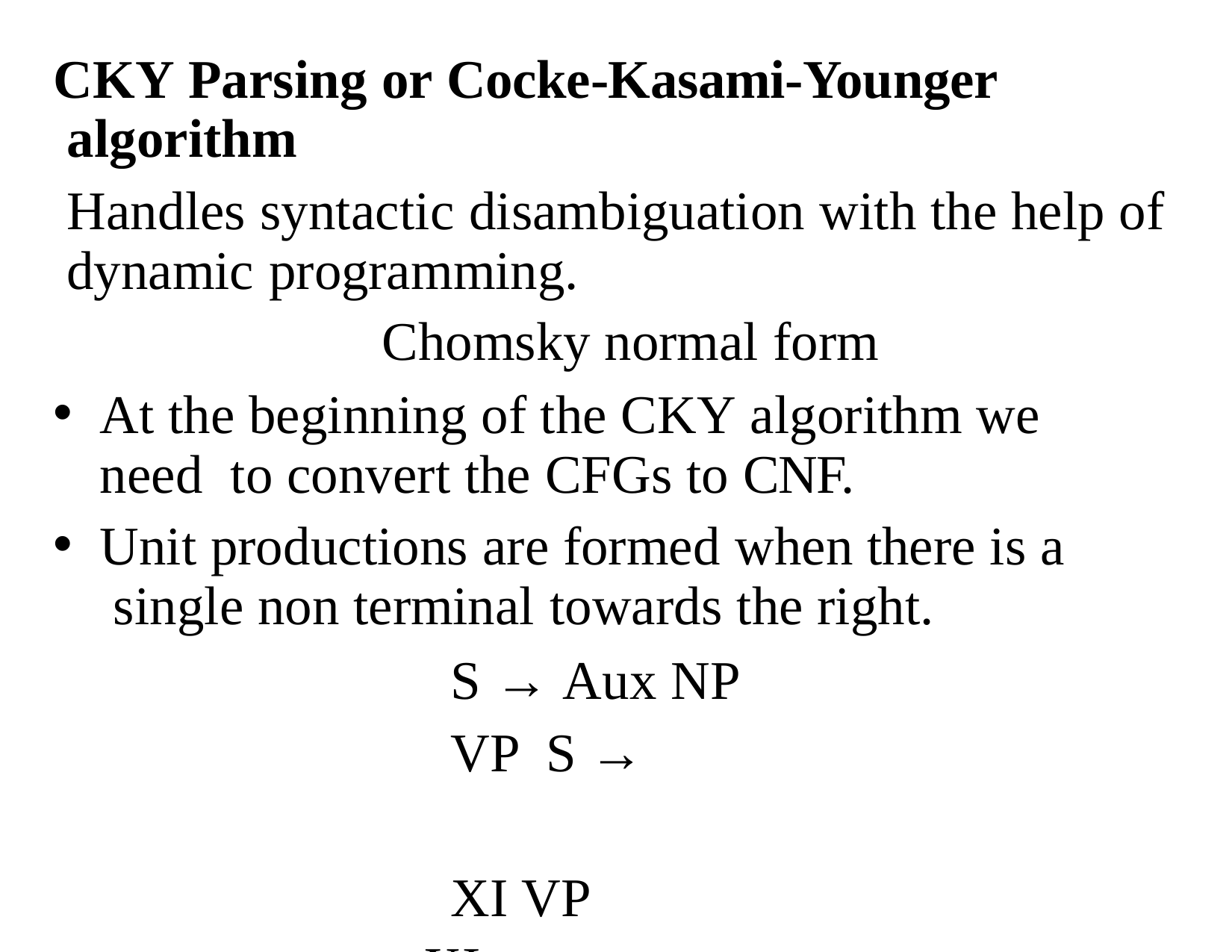

CKY Parsing or Cocke-Kasami-Younger  algorithm
Handles syntactic disambiguation with the help of  dynamic programming.
Chomsky normal form
At the beginning of the CKY algorithm we need  to convert the CFGs to CNF.
Unit productions are formed when there is a  single non terminal towards the right.
S → Aux NP VP  S →	XI VP
XI →	Aux NP